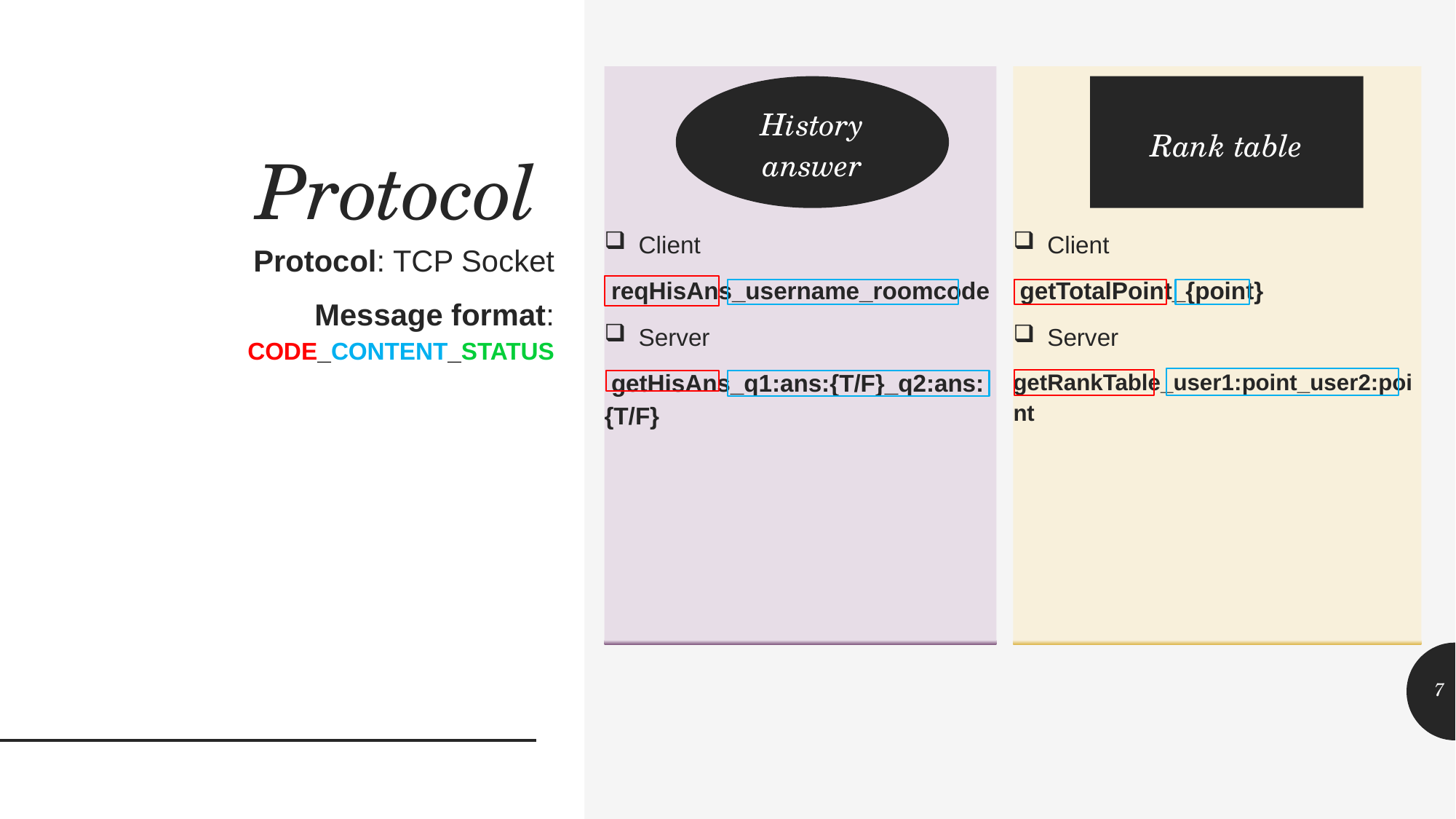

# Protocol
Client
 reqHisAns_username_roomcode
Server
 getHisAns_q1:ans:{T/F}_q2:ans:{T/F}
Client
 getTotalPoint_{point}
Server
getRankTable_user1:point_user2:point
History answer
Rank table
Protocol: TCP Socket
Message format: CODE_CONTENT_STATUS

7